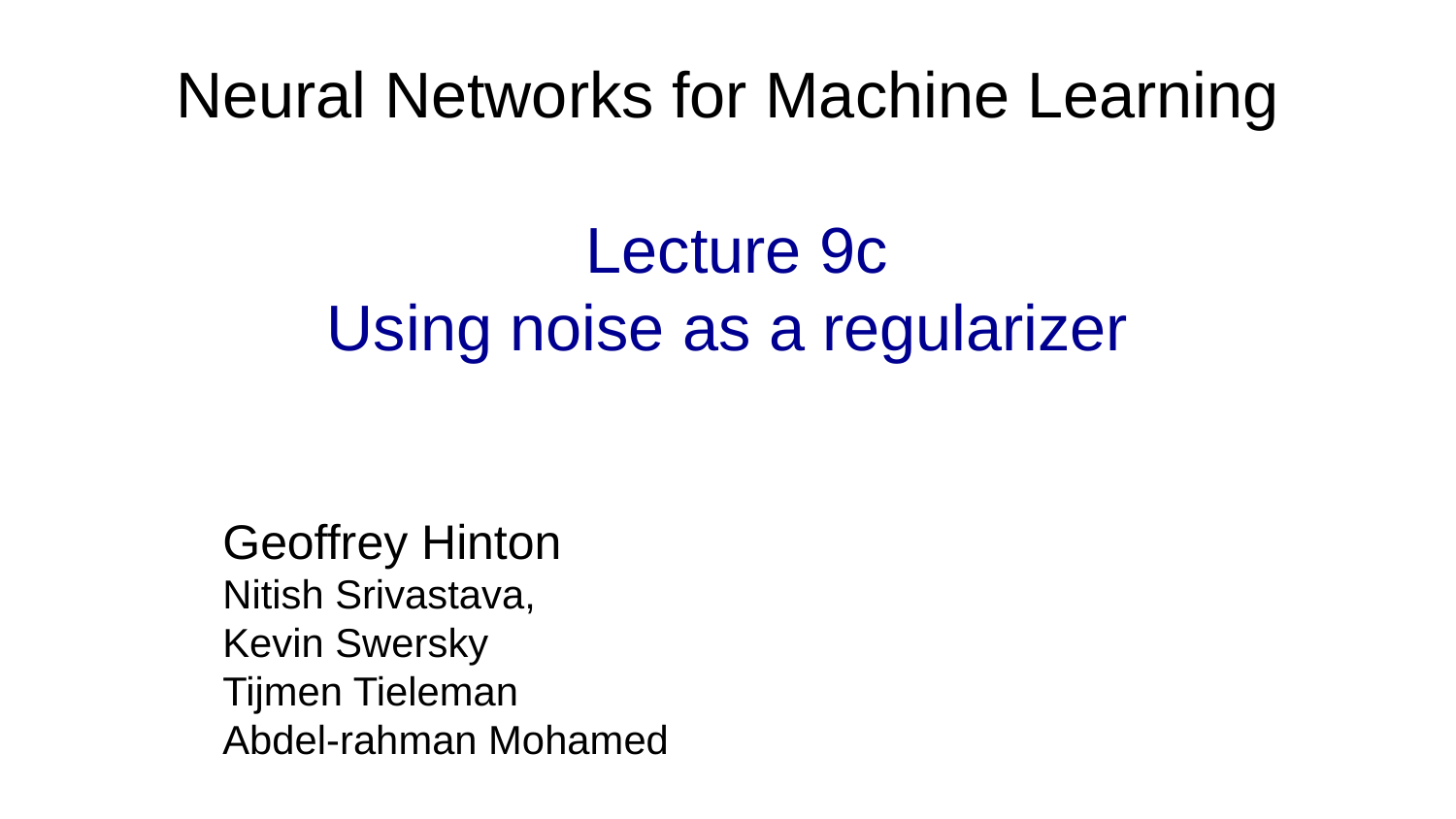

# Neural Networks for Machine Learning Lecture 9c Using noise as a regularizer